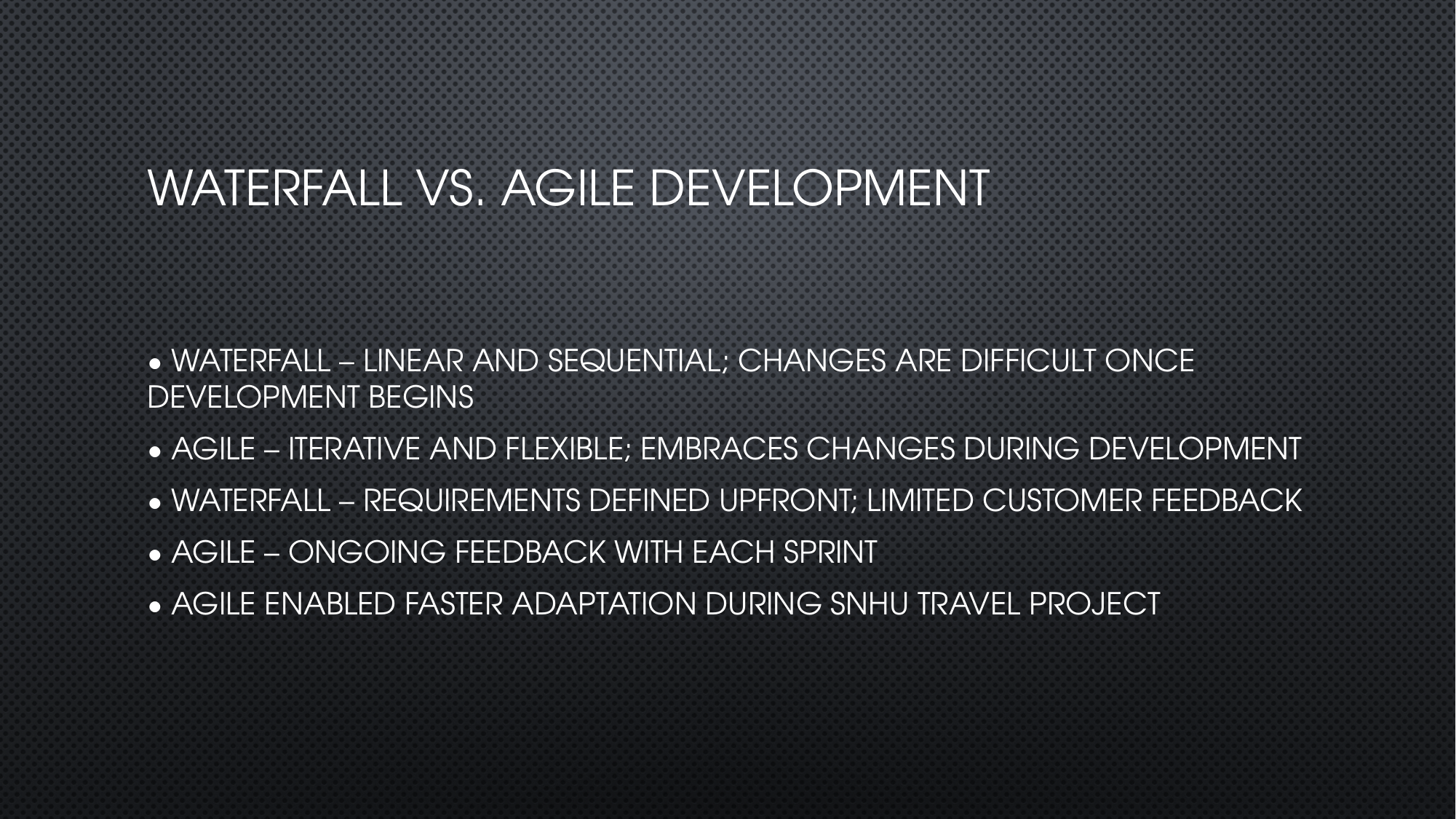

# Waterfall vs. Agile Development
• Waterfall – Linear and sequential; changes are difficult once development begins
• Agile – Iterative and flexible; embraces changes during development
• Waterfall – Requirements defined upfront; limited customer feedback
• Agile – Ongoing feedback with each sprint
• Agile enabled faster adaptation during SNHU Travel project